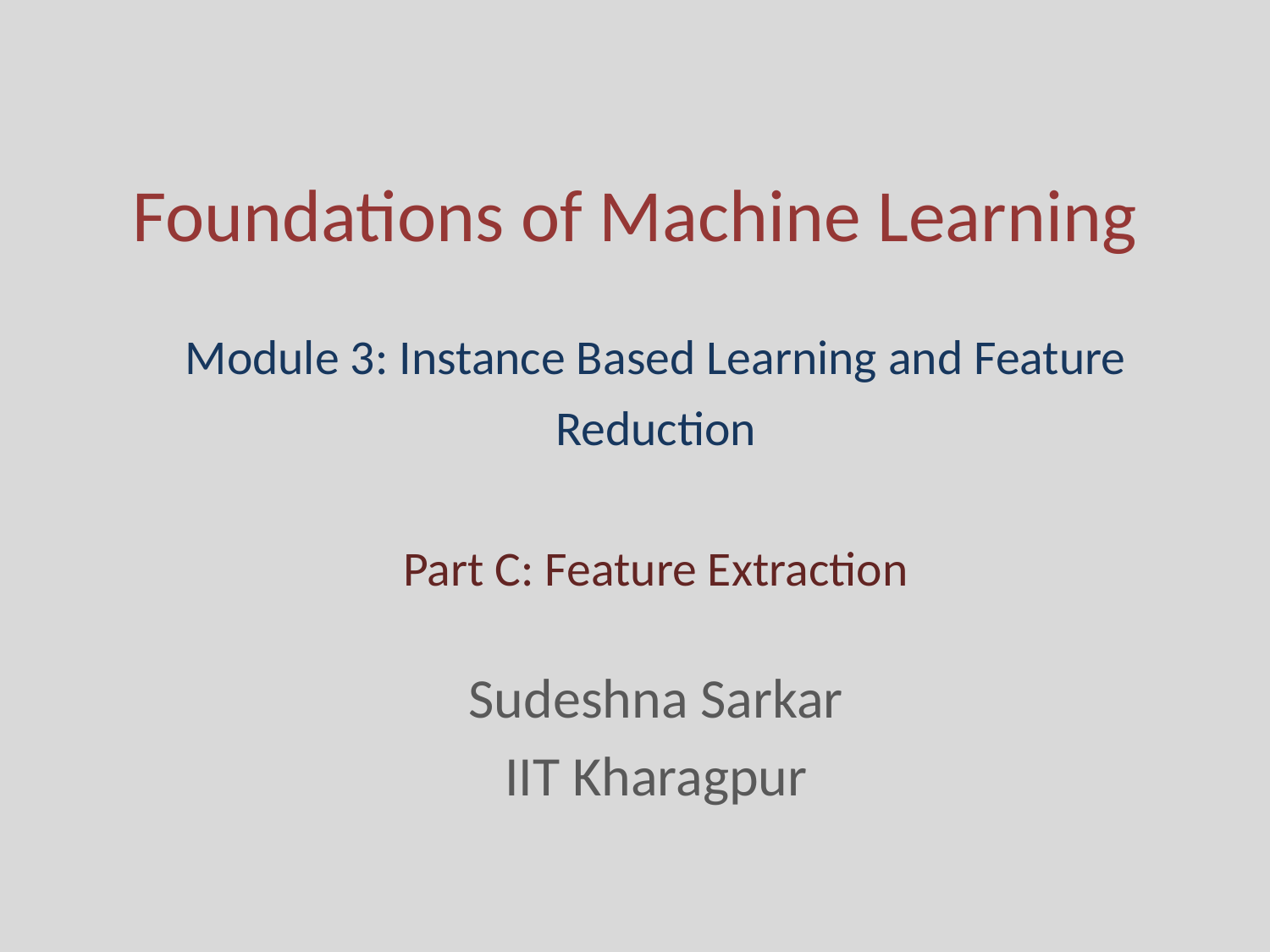

# Foundations of Machine Learning

Module 3: Instance Based Learning and Feature Reduction

Part C: Feature Extraction
Sudeshna Sarkar
IIT Kharagpur